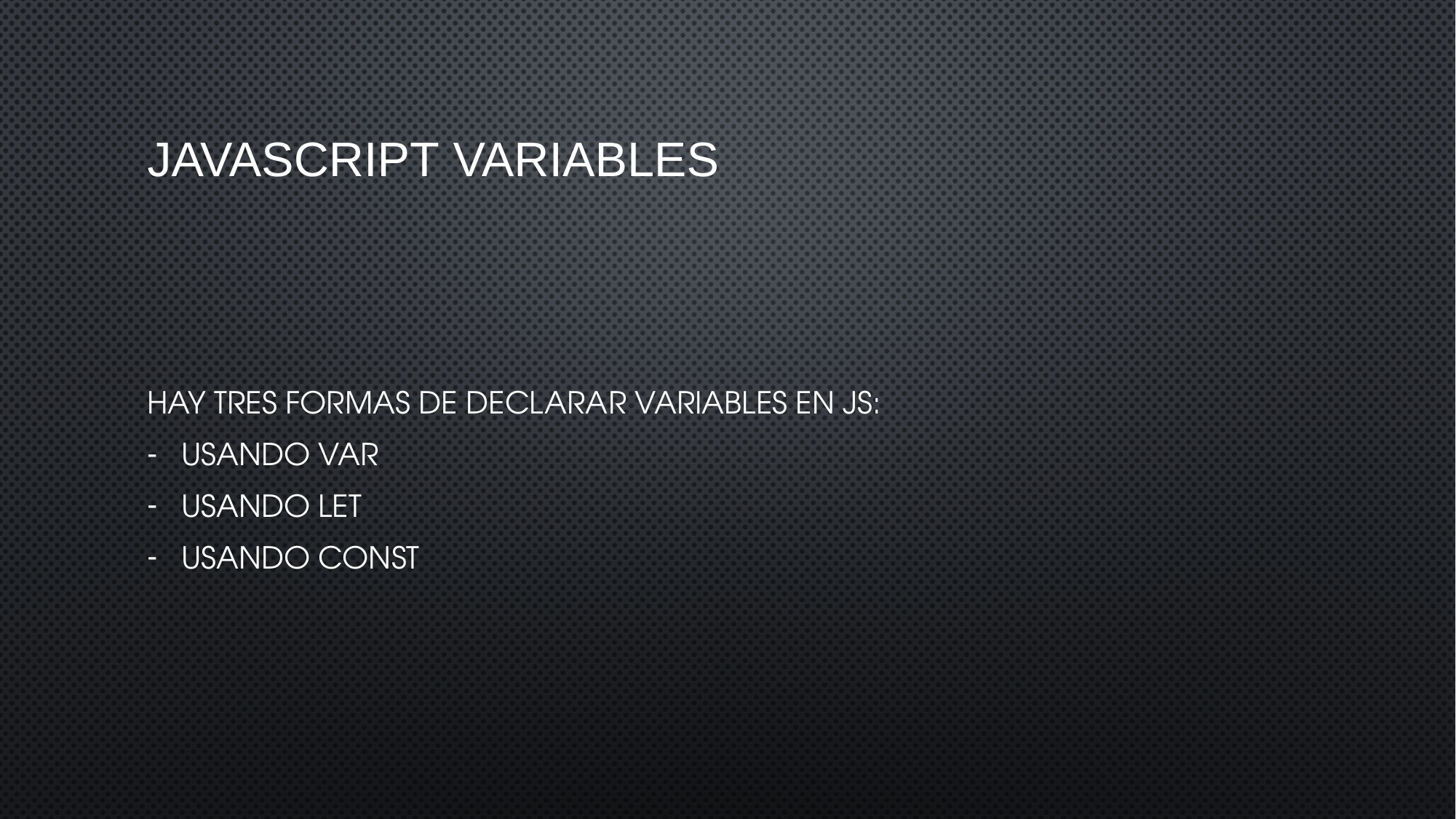

# JavaScript Variables
Hay tres formas de declarar variables en JS:
Usando VAR
Usando LET
Usando CONST